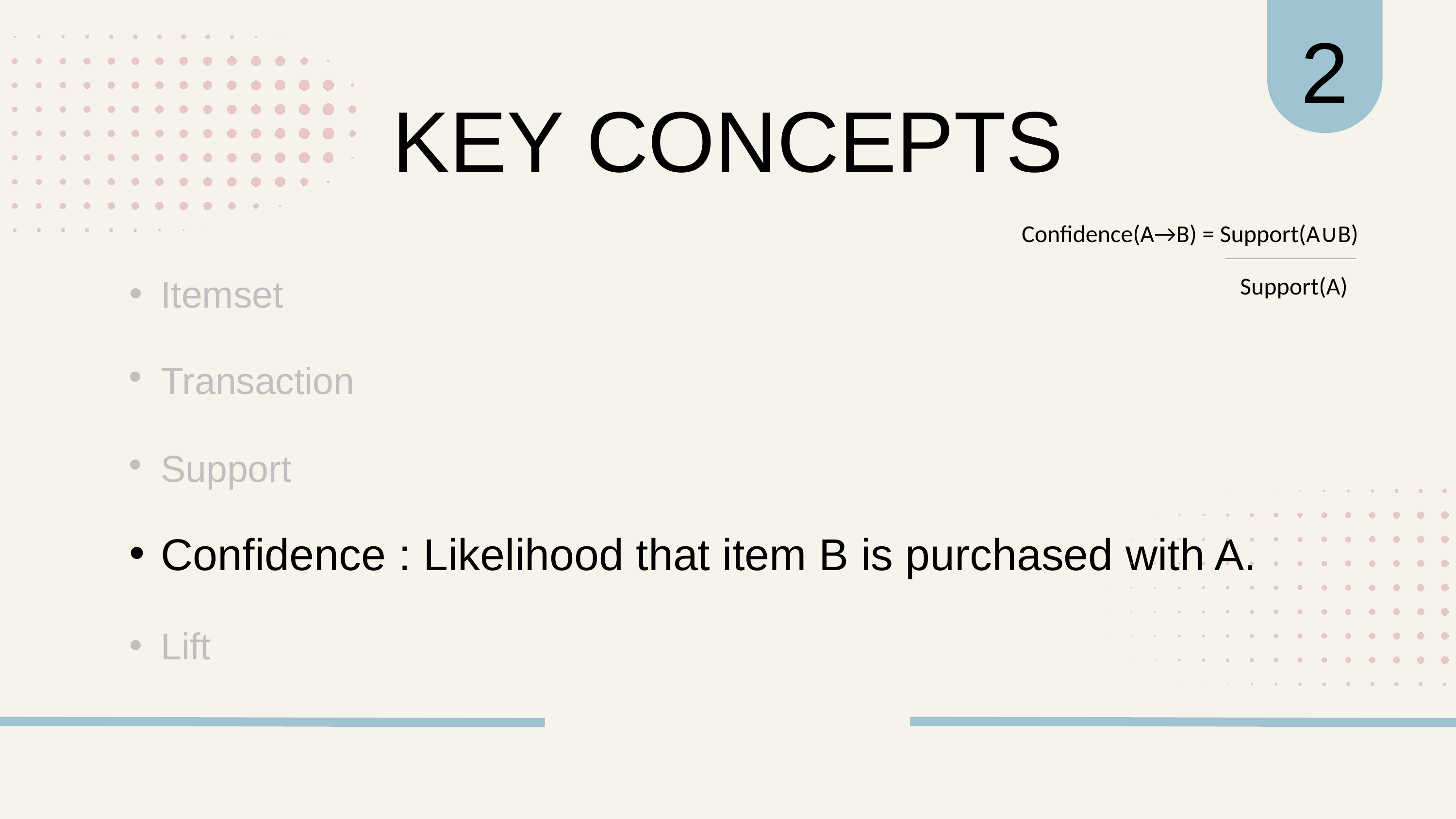

2

KEY CONCEPTS
Confidence(A→B) = Support(A∪B)​
                                        Support(A)

Itemset
Transaction
Support

Confidence : Likelihood that item B is purchased with A.
Lift